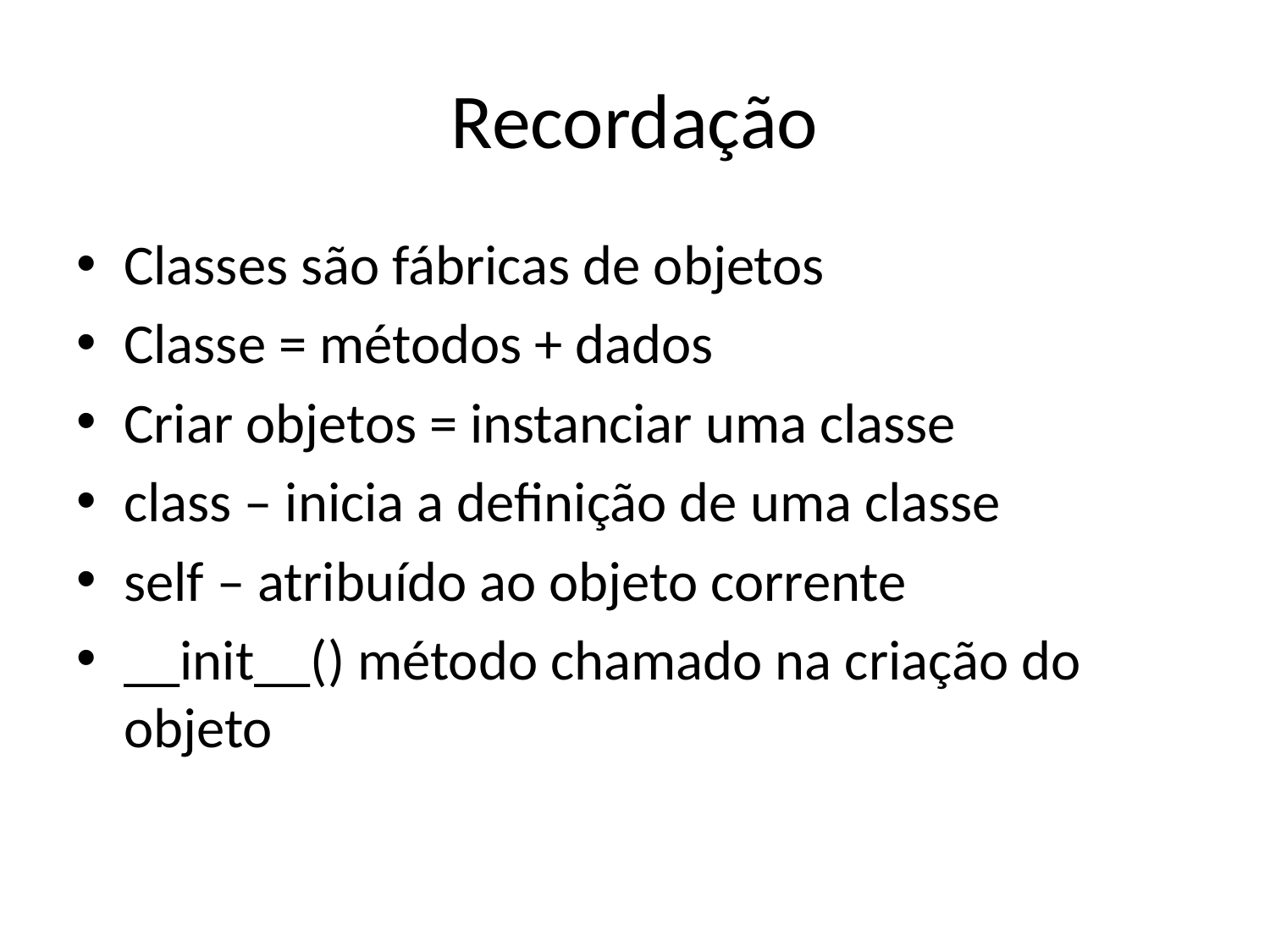

# Recordação
Classes são fábricas de objetos
Classe = métodos + dados
Criar objetos = instanciar uma classe
class – inicia a definição de uma classe
self – atribuído ao objeto corrente
__init__() método chamado na criação do objeto